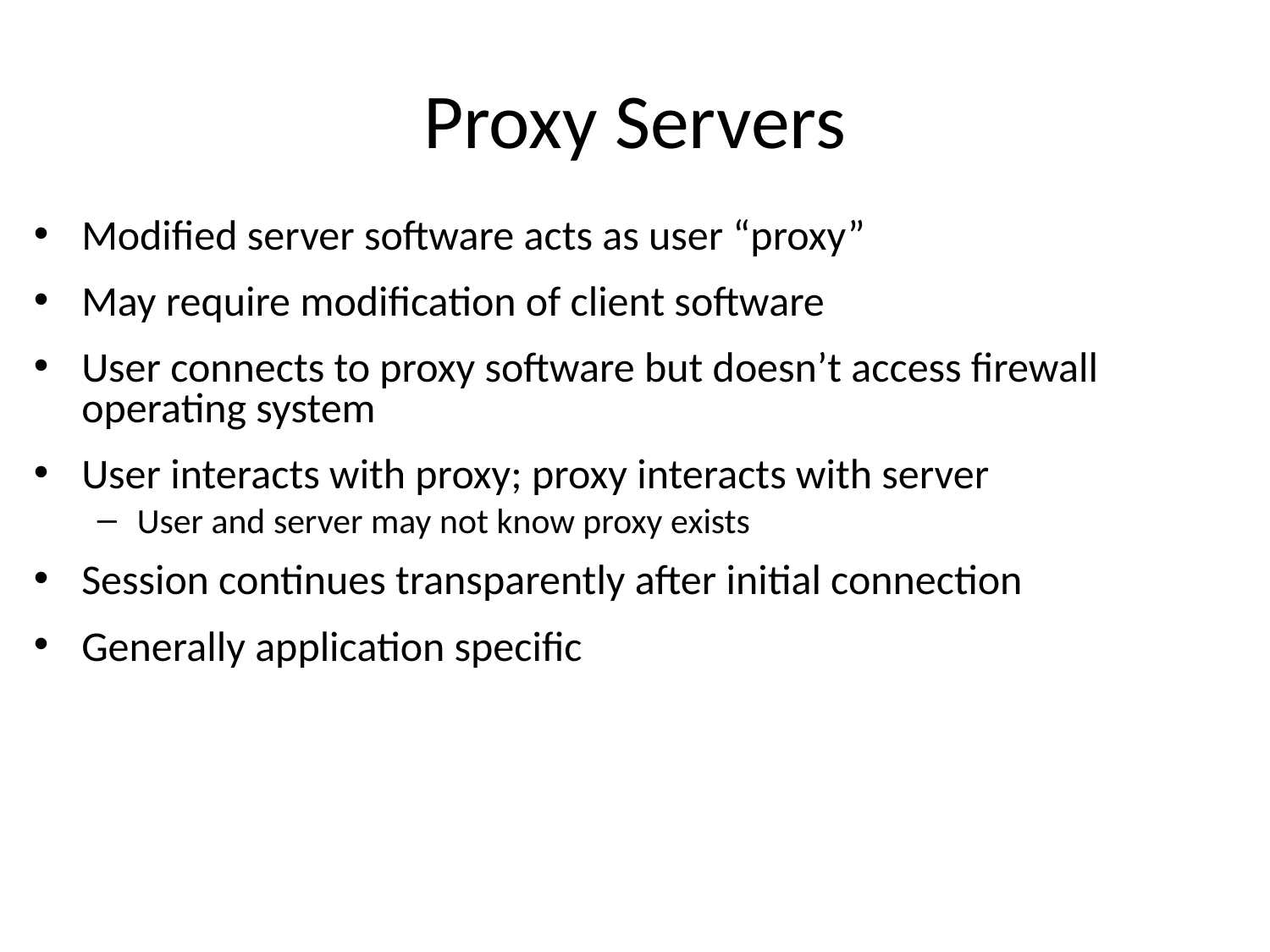

# Proxy Servers
Modified server software acts as user “proxy”
May require modification of client software
User connects to proxy software but doesn’t access firewall operating system
User interacts with proxy; proxy interacts with server
User and server may not know proxy exists
Session continues transparently after initial connection
Generally application specific